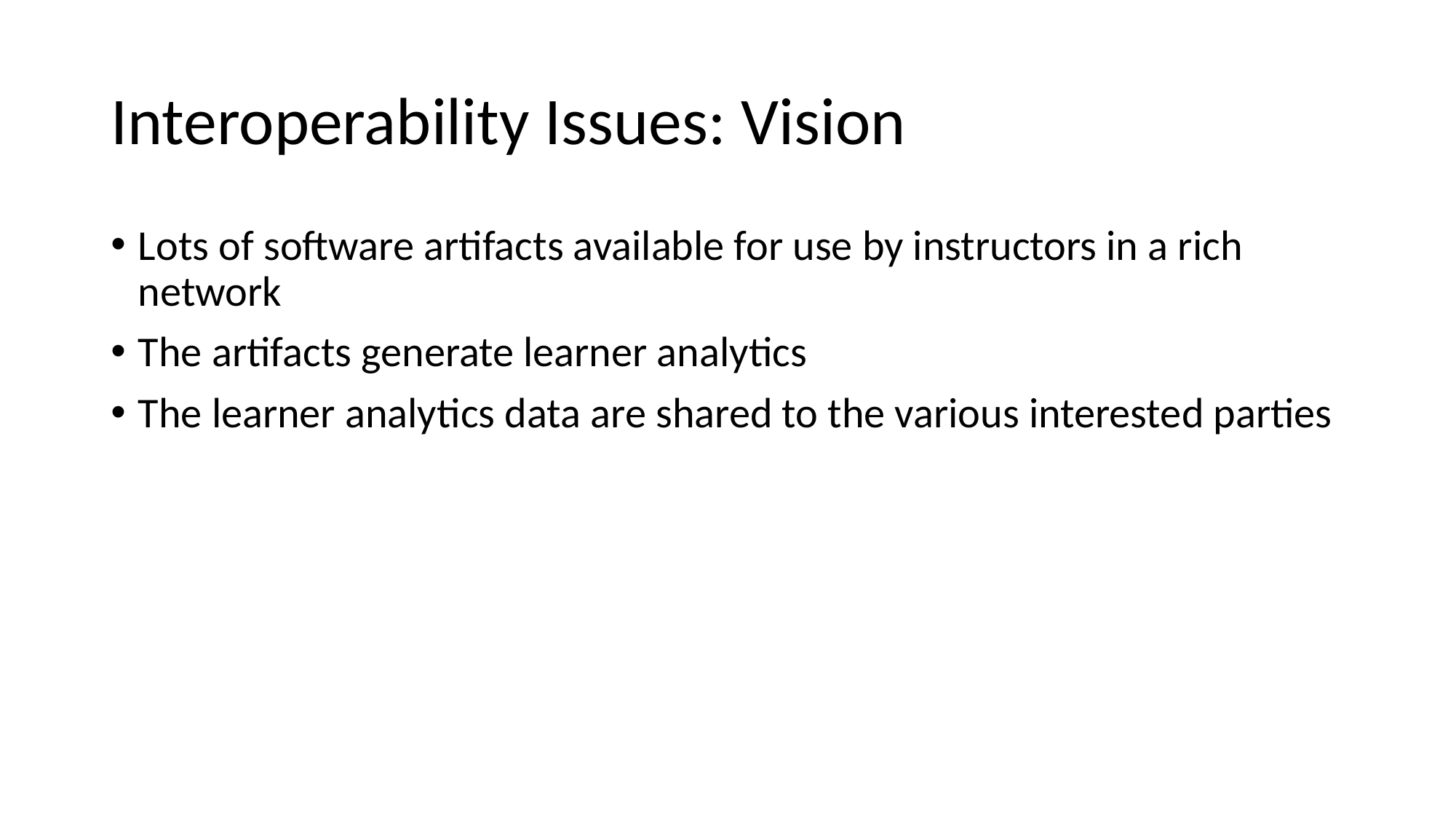

# Interoperability Issues: Vision
Lots of software artifacts available for use by instructors in a rich network
The artifacts generate learner analytics
The learner analytics data are shared to the various interested parties